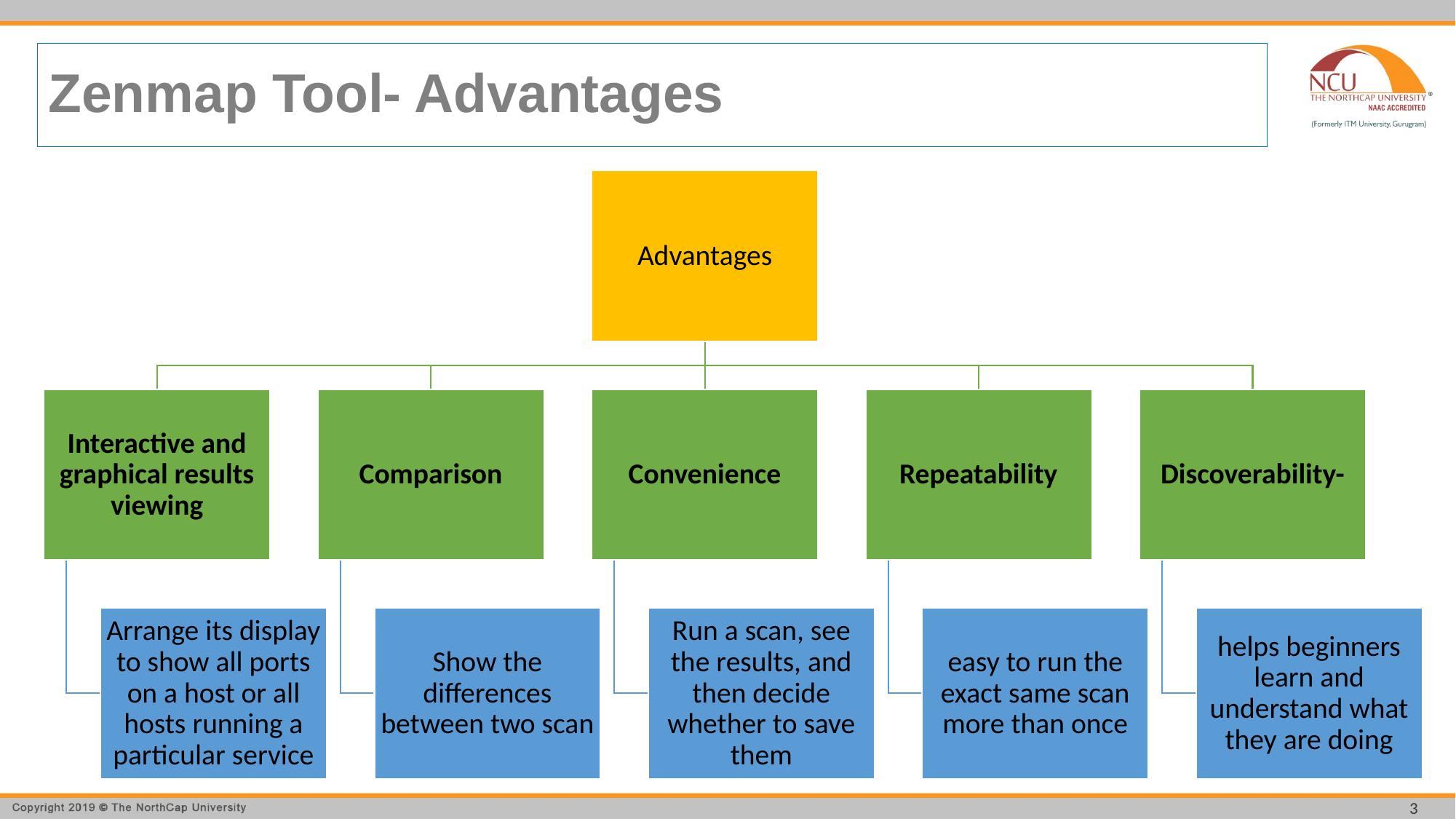

# Zenmap Tool- Advantages
Advantages
Interactive and graphical results viewing
Arrange its display to show all ports on a host or all hosts running a particular service
Comparison
Show the differences between two scan
Convenience
Run a scan, see the results, and then decide whether to save them
Repeatability
easy to run the exact same scan more than once
Discoverability-
helps beginners learn and understand what they are doing
3